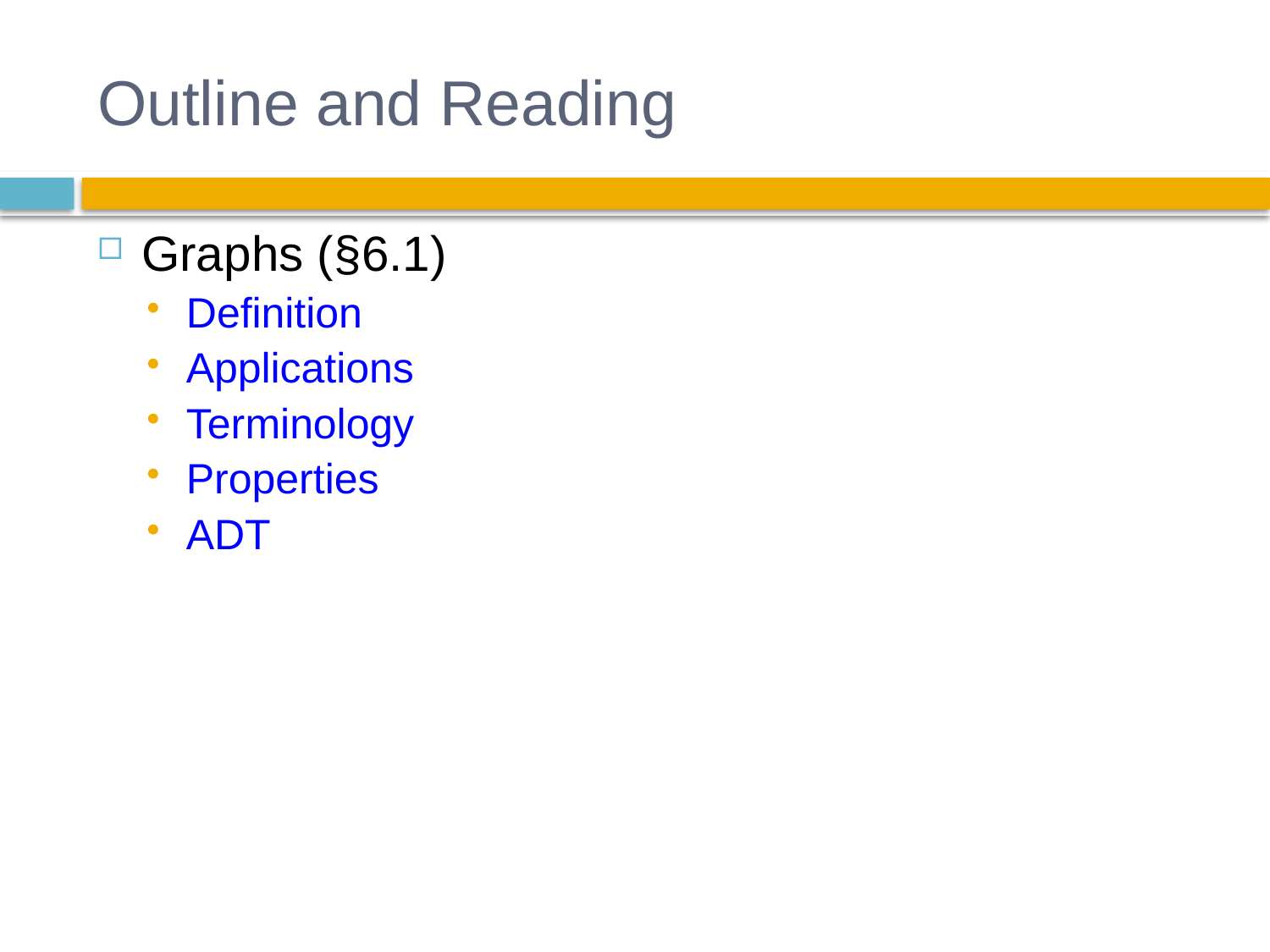

# Outline and Reading
Graphs (§6.1)
Definition
Applications
Terminology
Properties
ADT